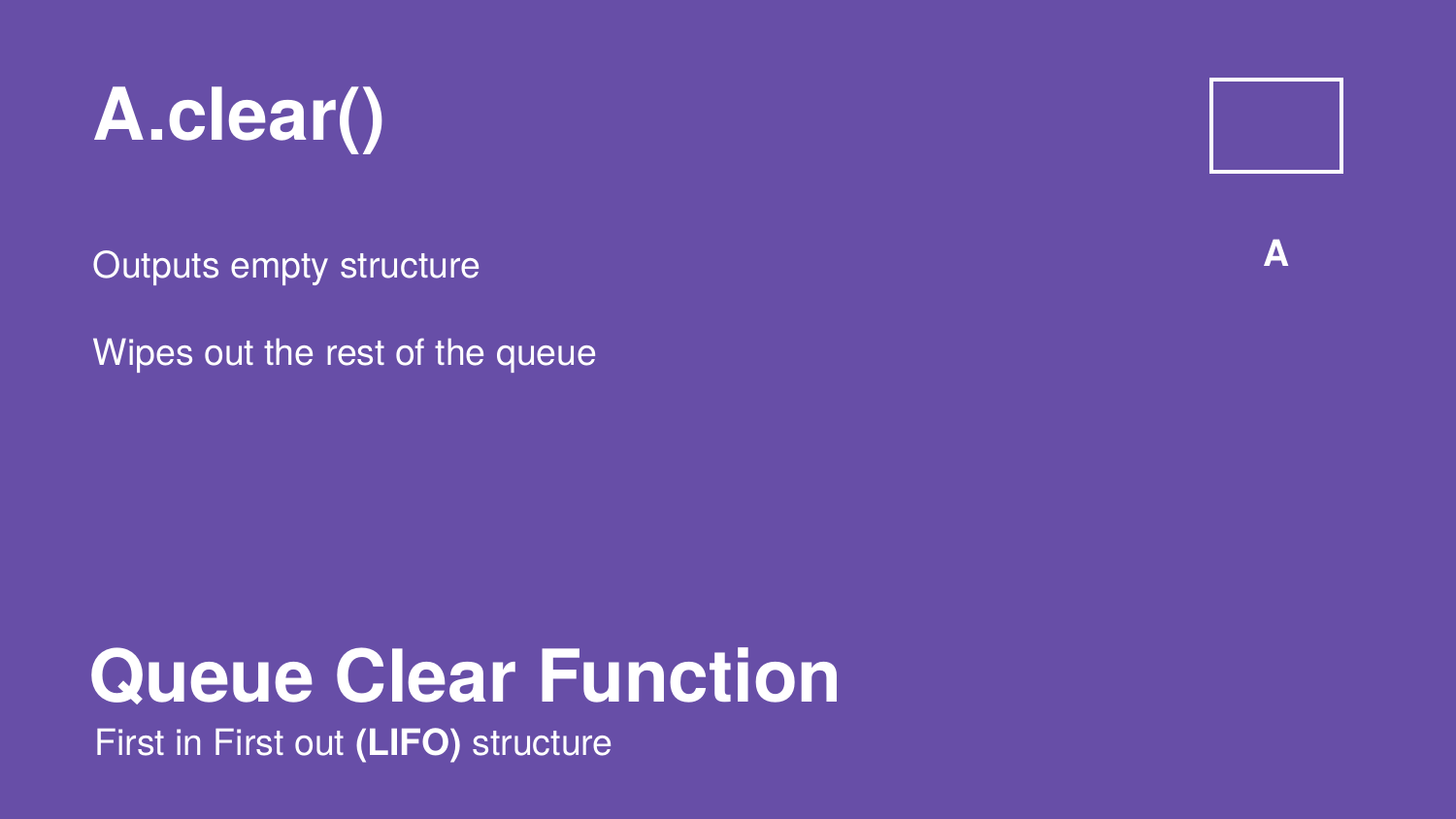

A.clear()

Outputs empty structure

Wipes out the rest of the queue

|  |
| --- |
A
Queue Clear Function
First in First out (LIFO) structure